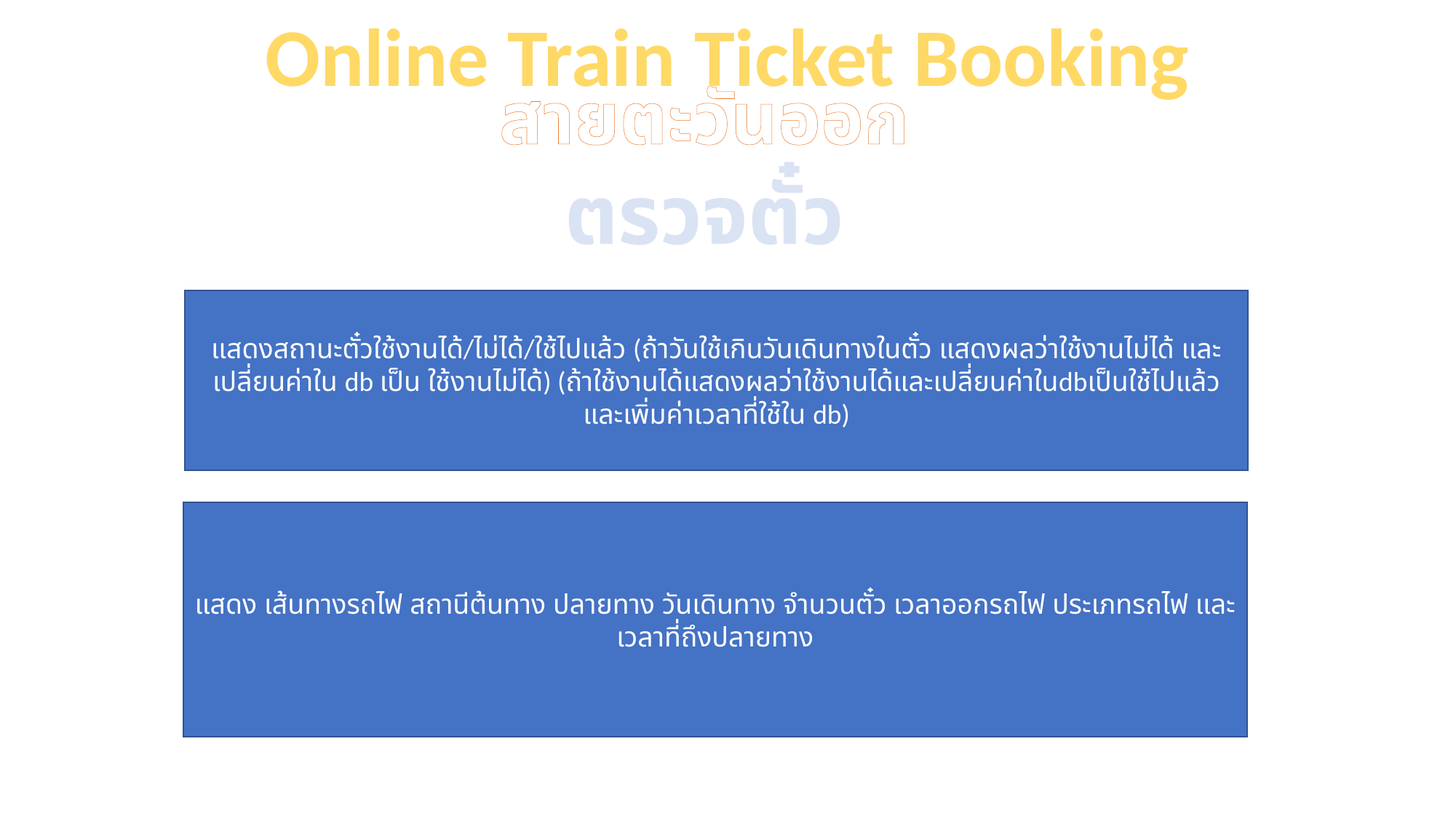

Online Train Ticket Booking
สายตะวันออก
ตรวจตั๋ว
แสดงสถานะตั๋วใช้งานได้/ไม่ได้/ใช้ไปแล้ว (ถ้าวันใช้เกินวันเดินทางในตั๋ว แสดงผลว่าใช้งานไม่ได้ และ เปลี่ยนค่าใน db เป็น ใช้งานไม่ได้) (ถ้าใช้งานได้แสดงผลว่าใช้งานได้และเปลี่ยนค่าในdbเป็นใช้ไปแล้ว และเพิ่มค่าเวลาที่ใช้ใน db)
แสดง เส้นทางรถไฟ สถานีต้นทาง ปลายทาง วันเดินทาง จำนวนตั๋ว เวลาออกรถไฟ ประเภทรถไฟ และ เวลาที่ถึงปลายทาง